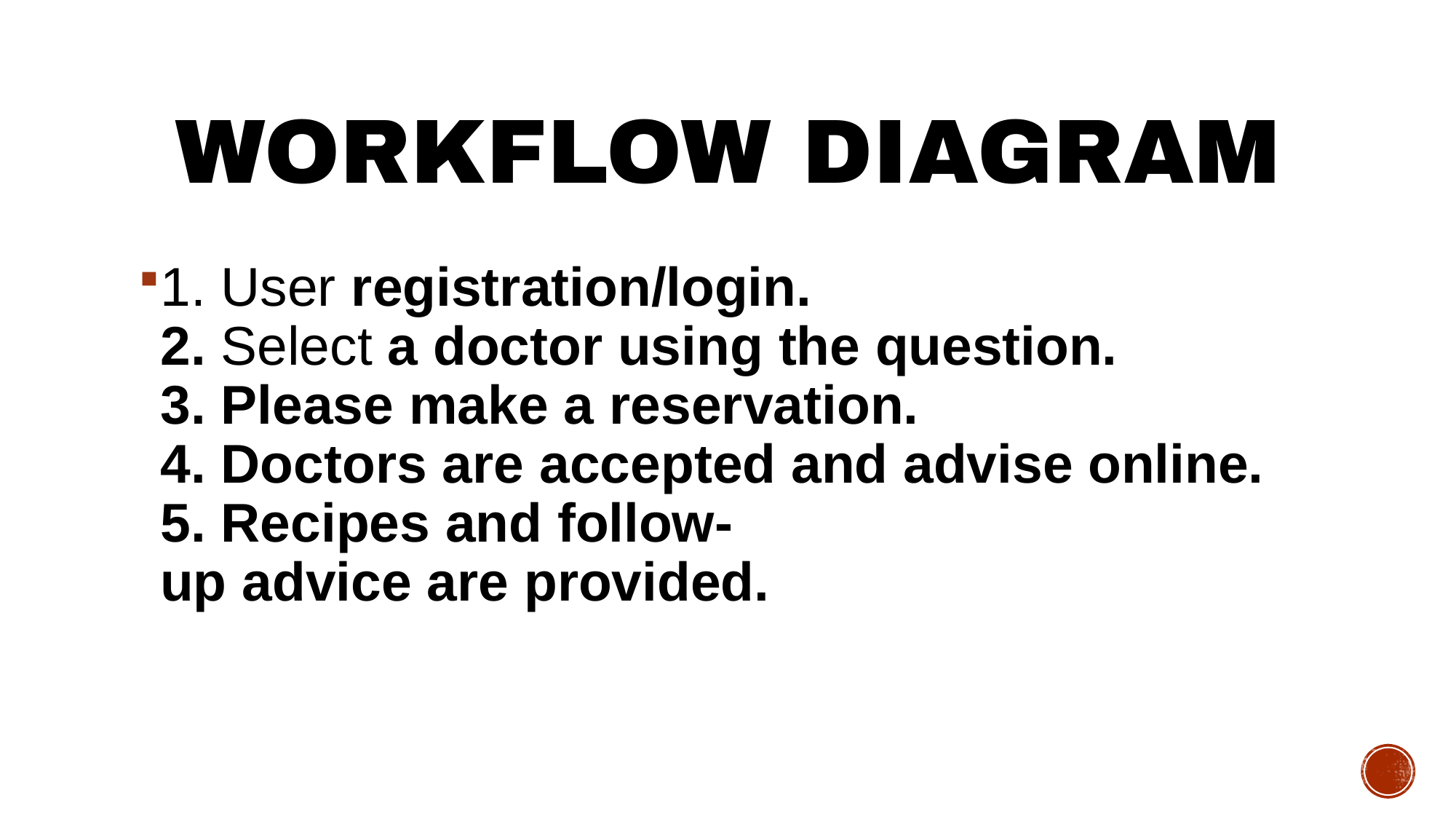

# Workflow Diagram
1. User registration/login.
2. Select a doctor using the question.
3. Please make a reservation.
4. Doctors are accepted and advise online.
5. Recipes and follow-up advice are provided.